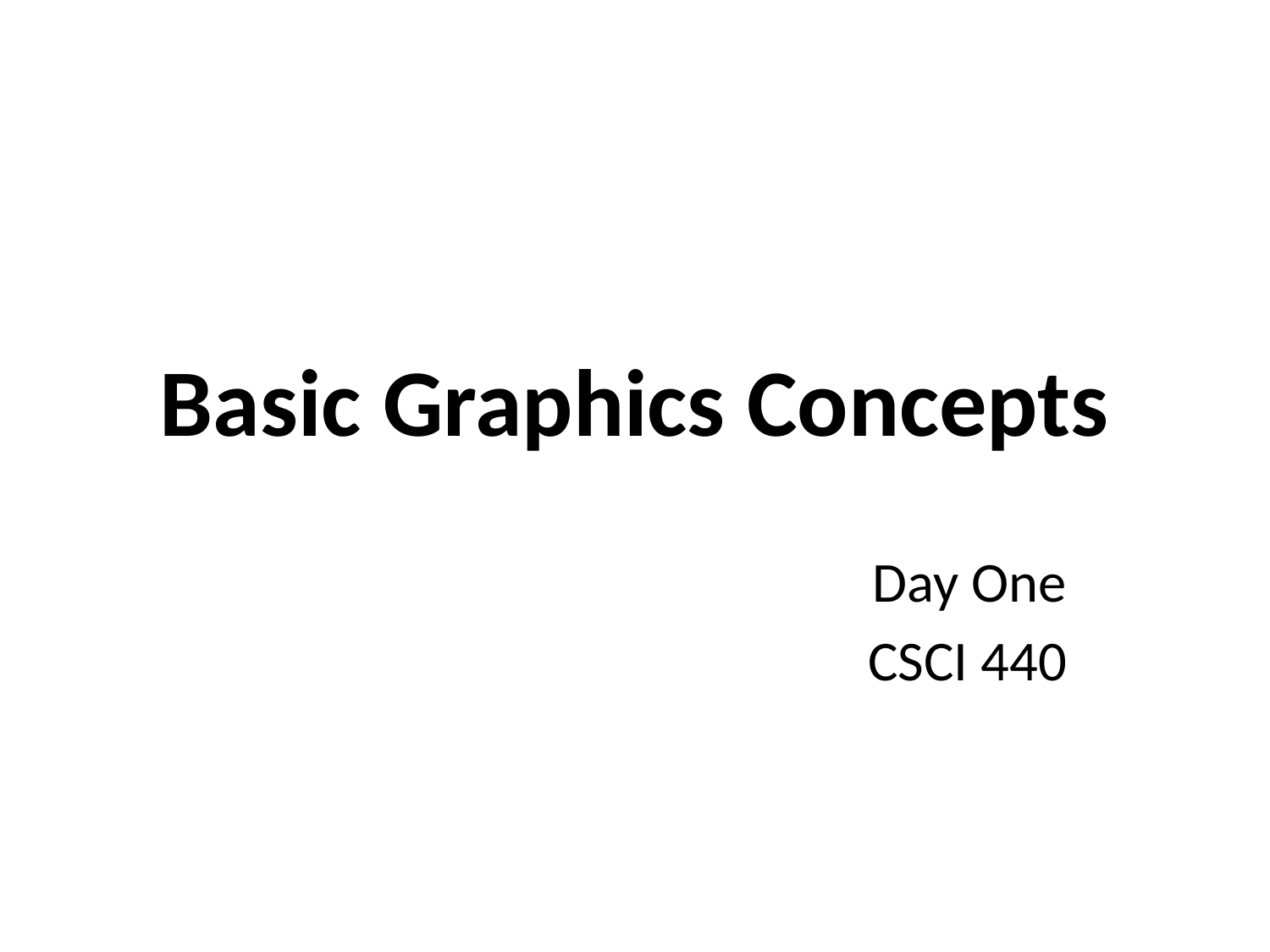

# Basic Graphics Concepts
Day One
CSCI 440